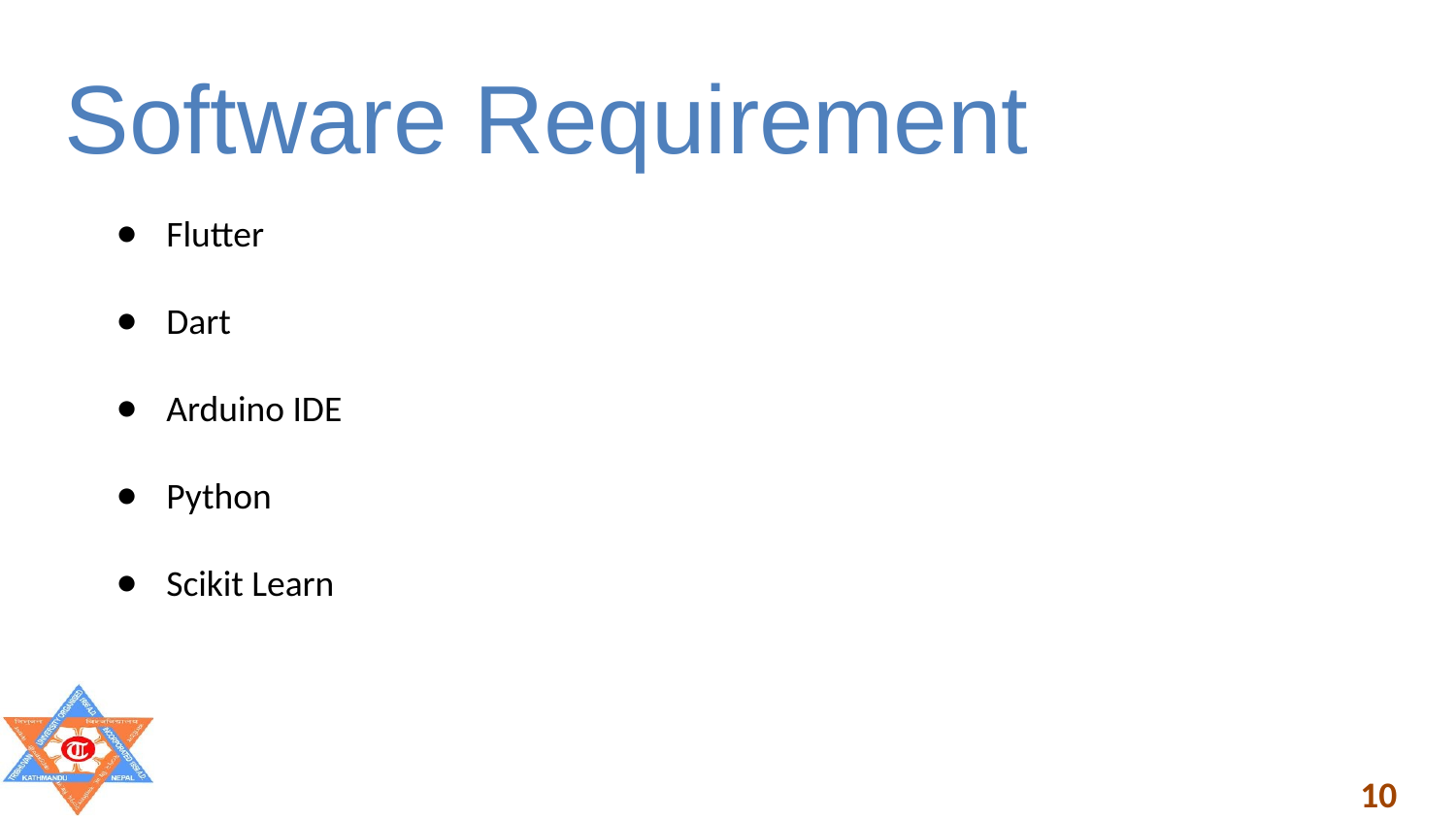

# Software Requirement
Flutter

Dart

Arduino IDE

Python

Scikit Learn

10